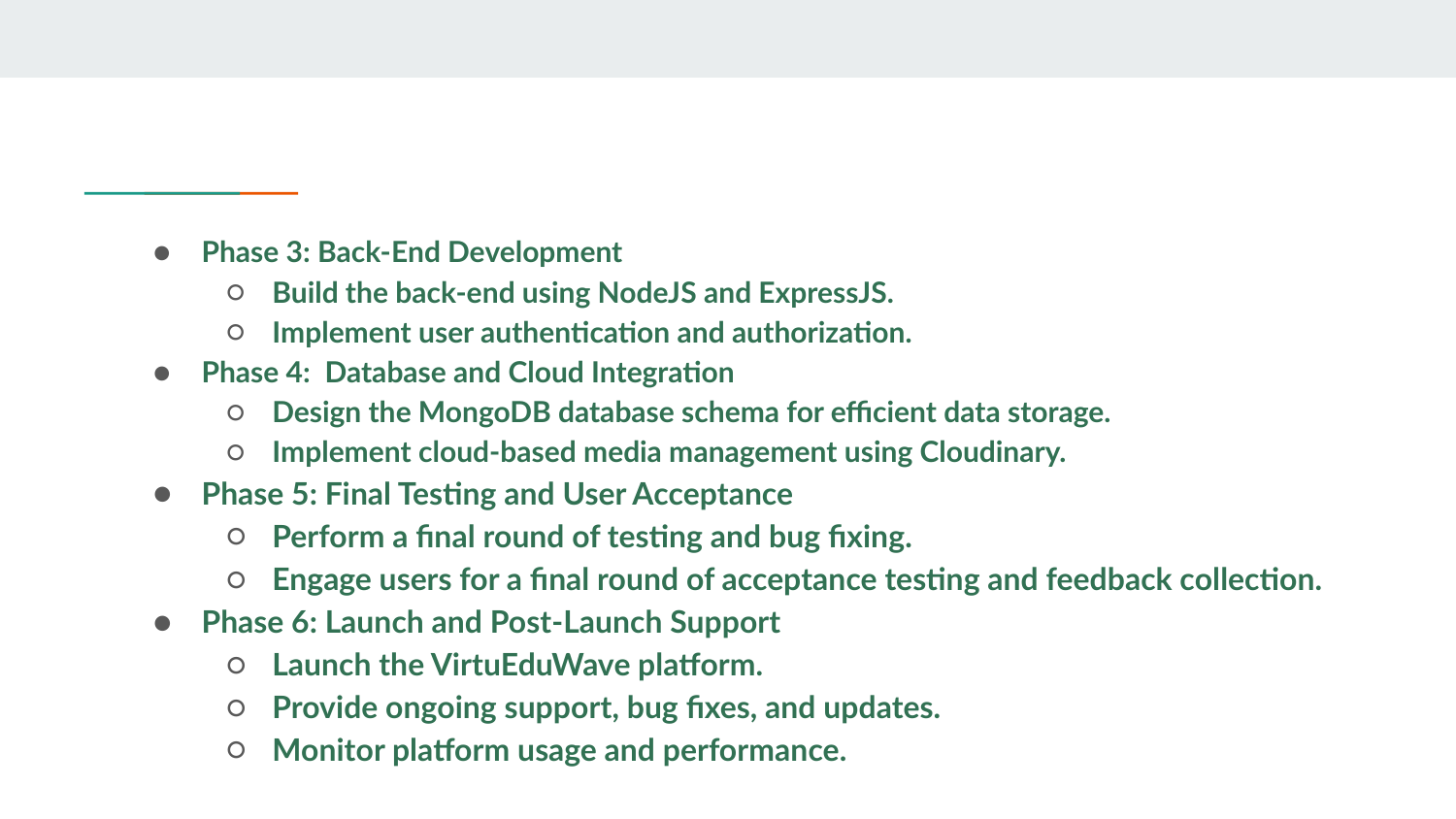

Phase 3: Back-End Development
Build the back-end using NodeJS and ExpressJS.
Implement user authentication and authorization.
Phase 4:  Database and Cloud Integration
Design the MongoDB database schema for efficient data storage.
Implement cloud-based media management using Cloudinary.
Phase 5: Final Testing and User Acceptance
Perform a final round of testing and bug fixing.
Engage users for a final round of acceptance testing and feedback collection.
Phase 6: Launch and Post-Launch Support
Launch the VirtuEduWave platform.
Provide ongoing support, bug fixes, and updates.
Monitor platform usage and performance.